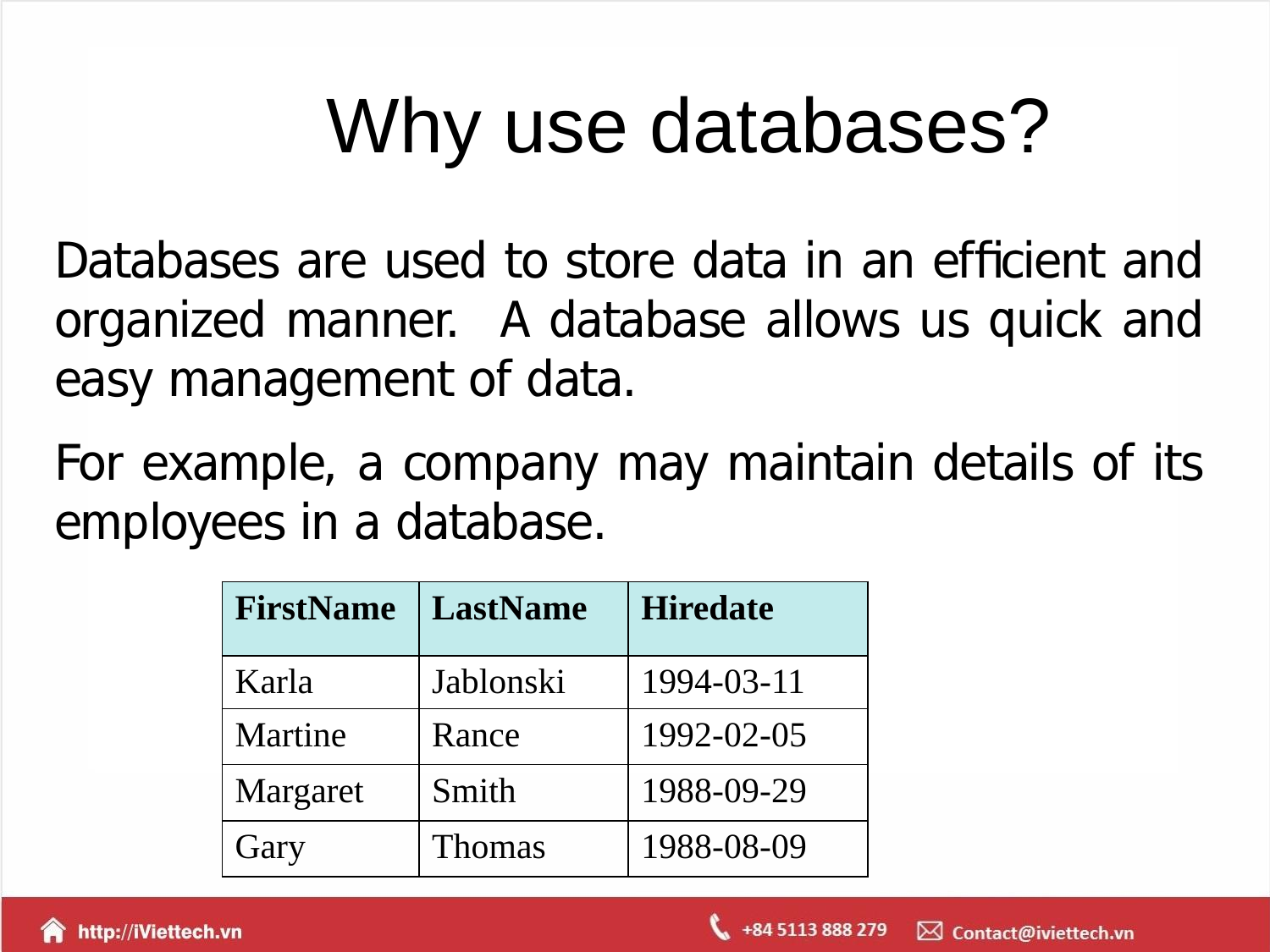

# Why use databases?
Databases are used to store data in an efficient and organized manner.  A database allows us quick and easy management of data.
For example, a company may maintain details of its employees in a database.

| FirstName | LastName | Hiredate |
| --- | --- | --- |
| Karla | Jablonski | 1994-03-11 |
| Martine | Rance | 1992-02-05 |
| Margaret | Smith | 1988-09-29 |
| Gary | Thomas | 1988-08-09 |